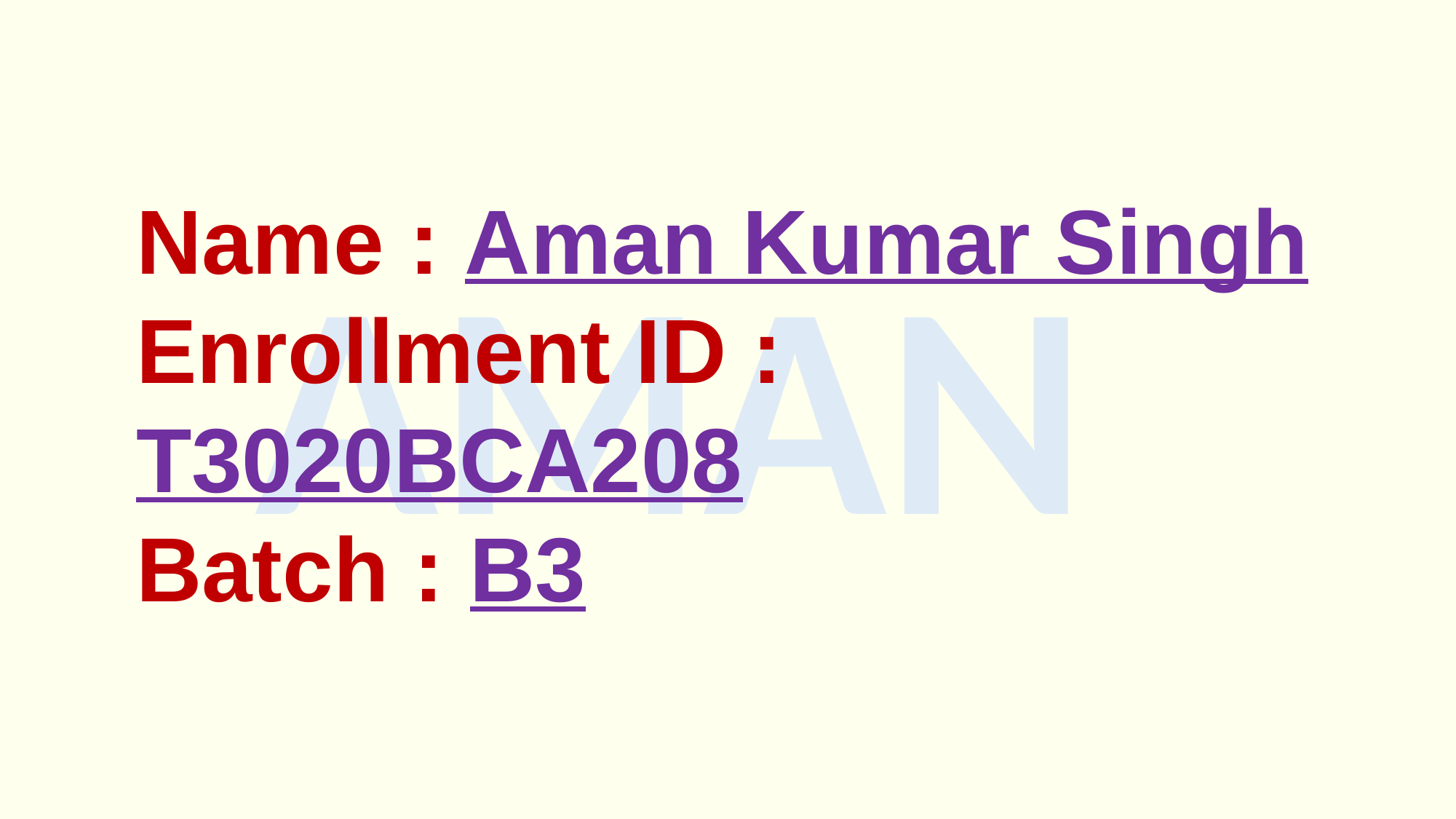

Name : Aman Kumar Singh
Enrollment ID : T3020BCA208
Batch : B3